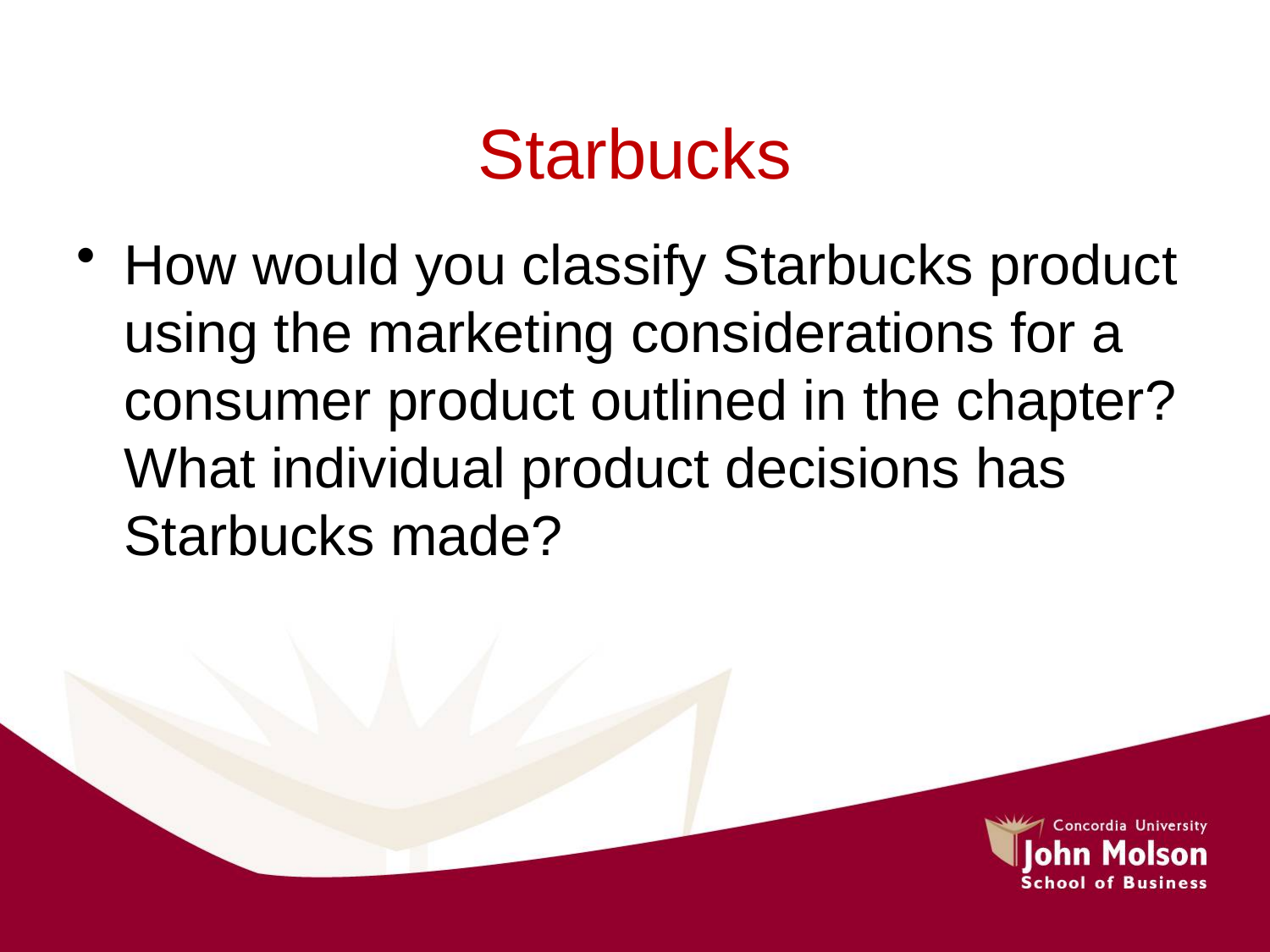

# Starbucks
How would you classify Starbucks product using the marketing considerations for a consumer product outlined in the chapter? What individual product decisions has Starbucks made?